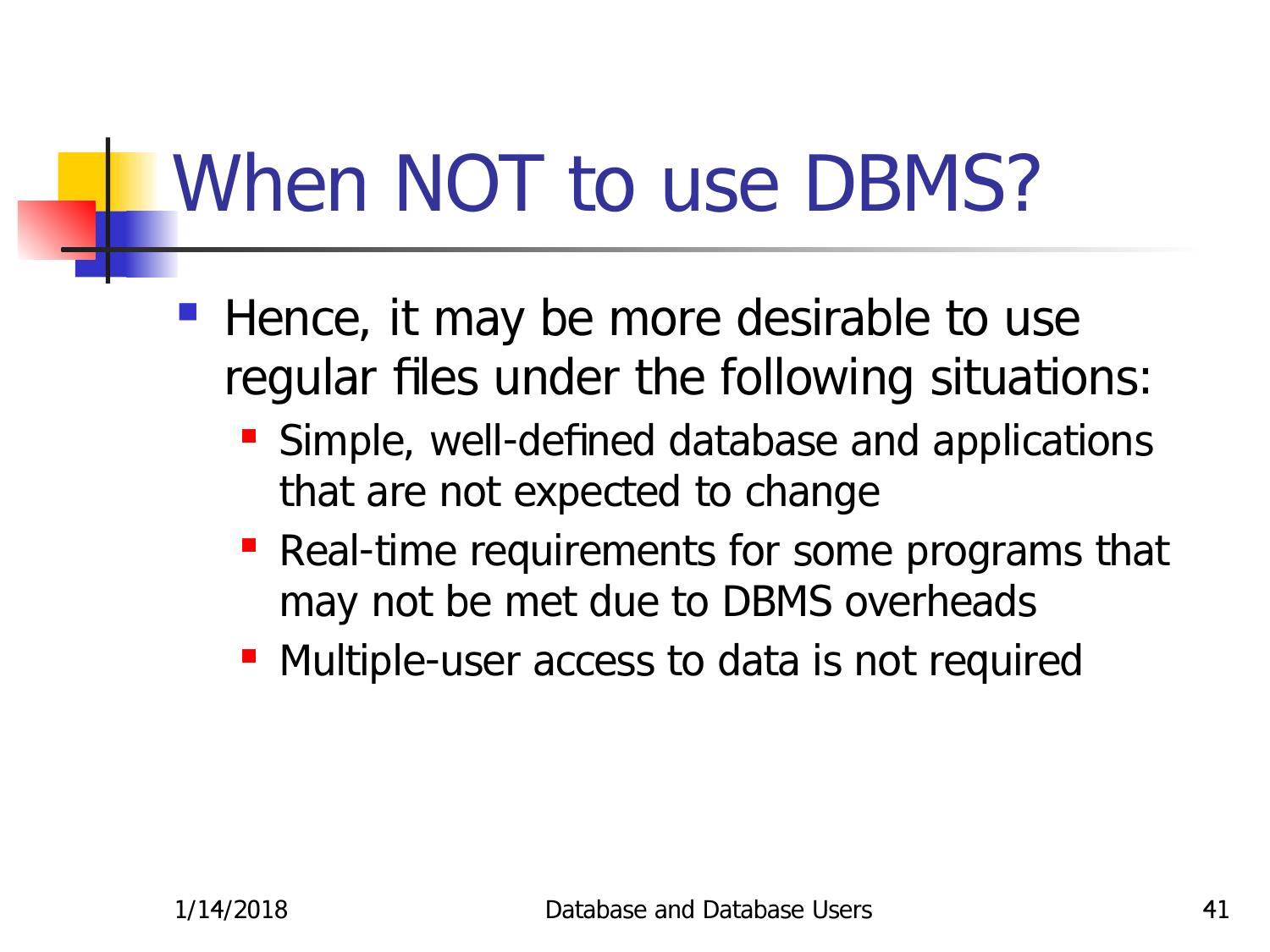

# When NOT to use DBMS?
Hence, it may be more desirable to use regular files under the following situations:
Simple, well-defined database and applications that are not expected to change
Real-time requirements for some programs that may not be met due to DBMS overheads
Multiple-user access to data is not required
1/14/2018
Database and Database Users
41